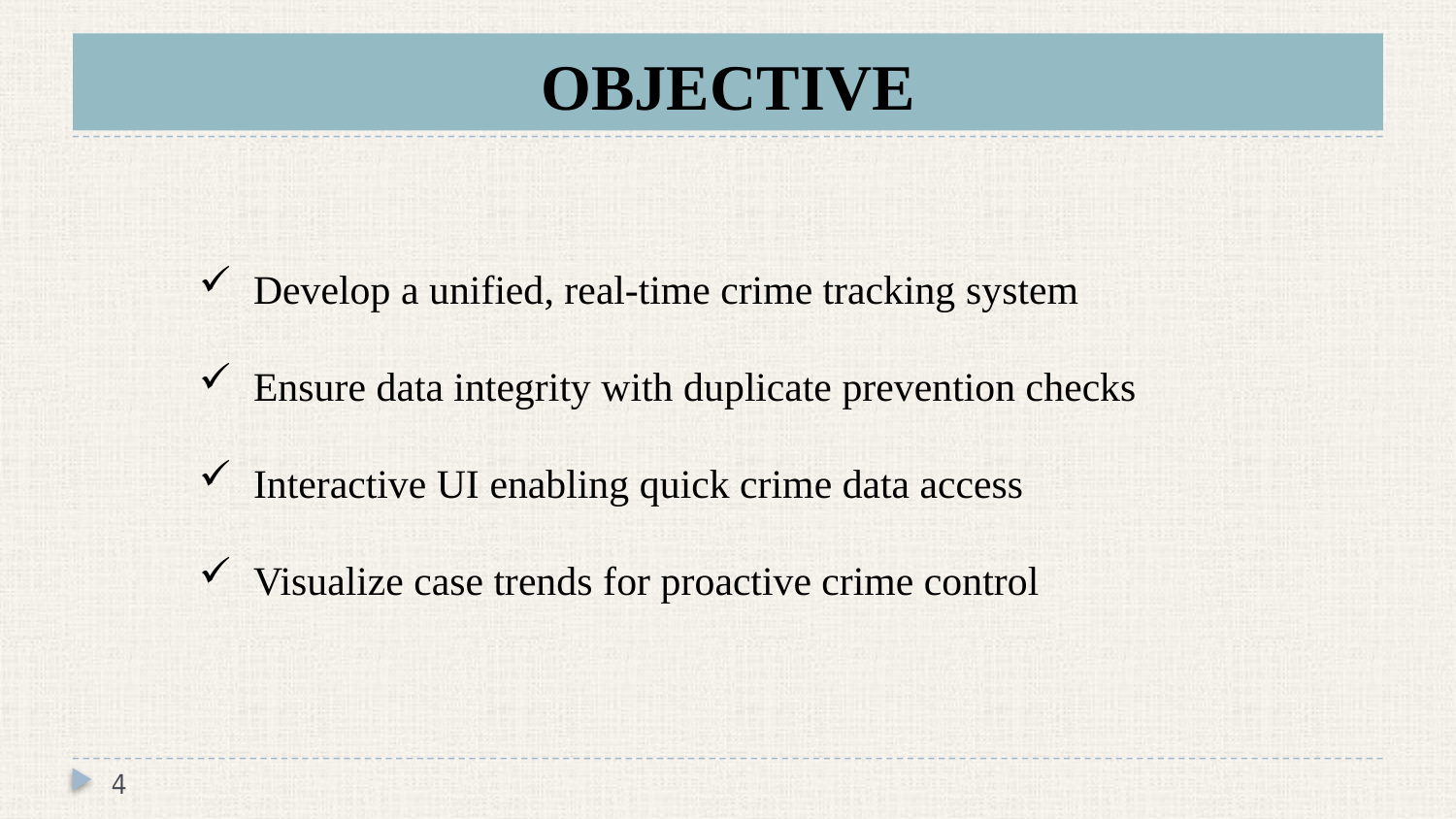

# OBJECTIVE
Develop a unified, real-time crime tracking system
Ensure data integrity with duplicate prevention checks
Interactive UI enabling quick crime data access
Visualize case trends for proactive crime control
4